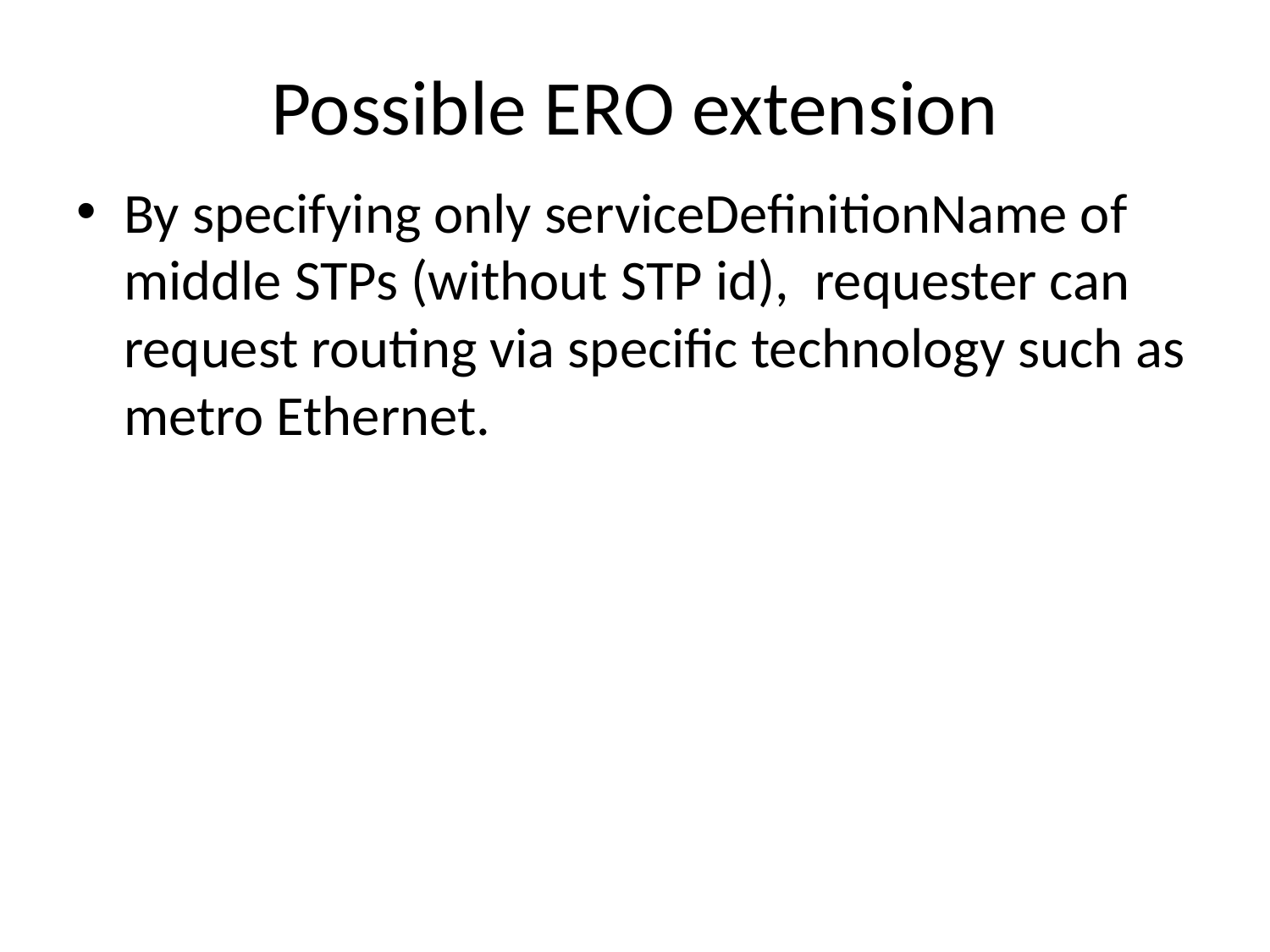

# Possible ERO extension
By specifying only serviceDefinitionName of middle STPs (without STP id),  requester can request routing via specific technology such as metro Ethernet.